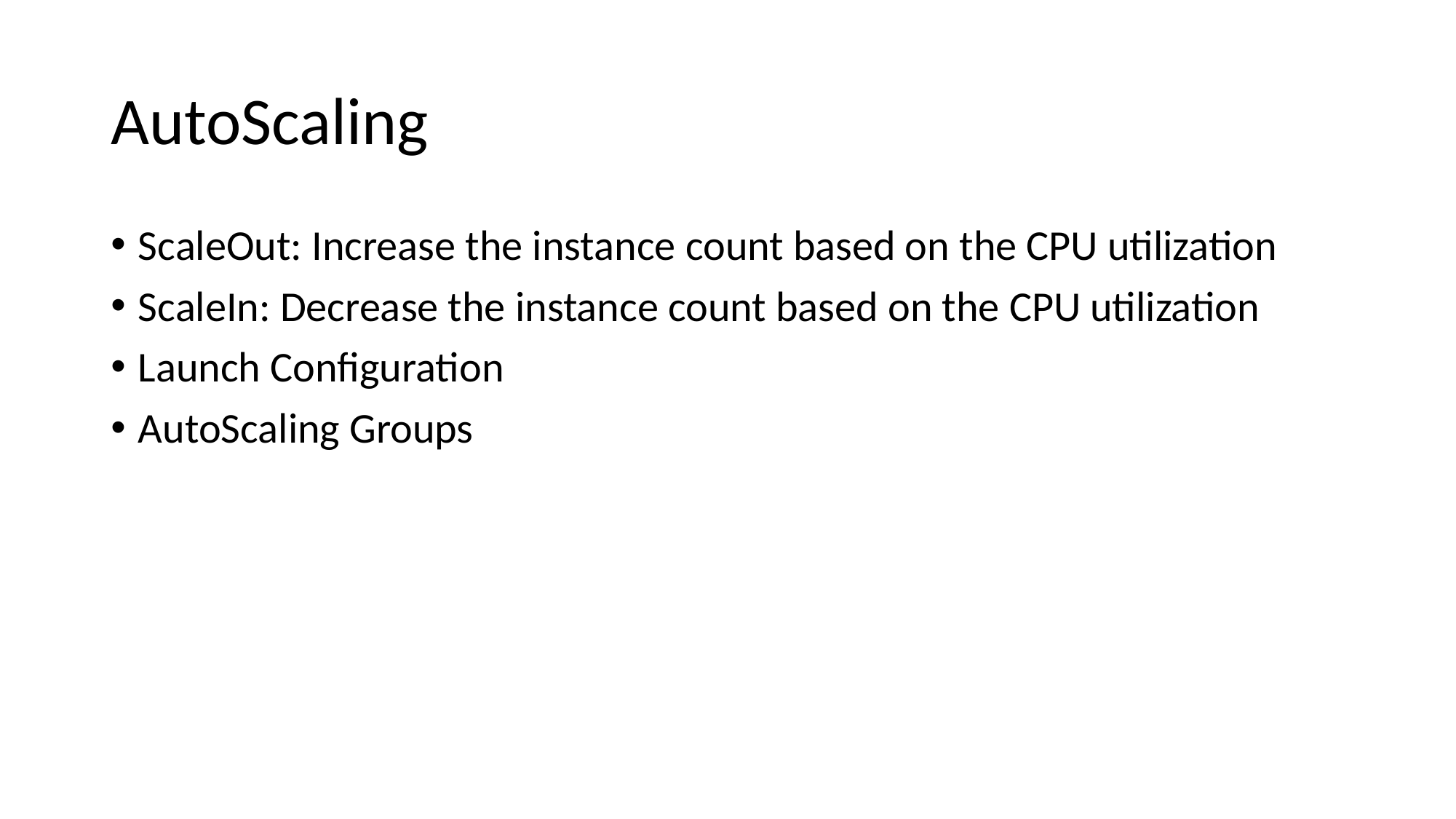

# AutoScaling
ScaleOut: Increase the instance count based on the CPU utilization
ScaleIn: Decrease the instance count based on the CPU utilization
Launch Configuration
AutoScaling Groups